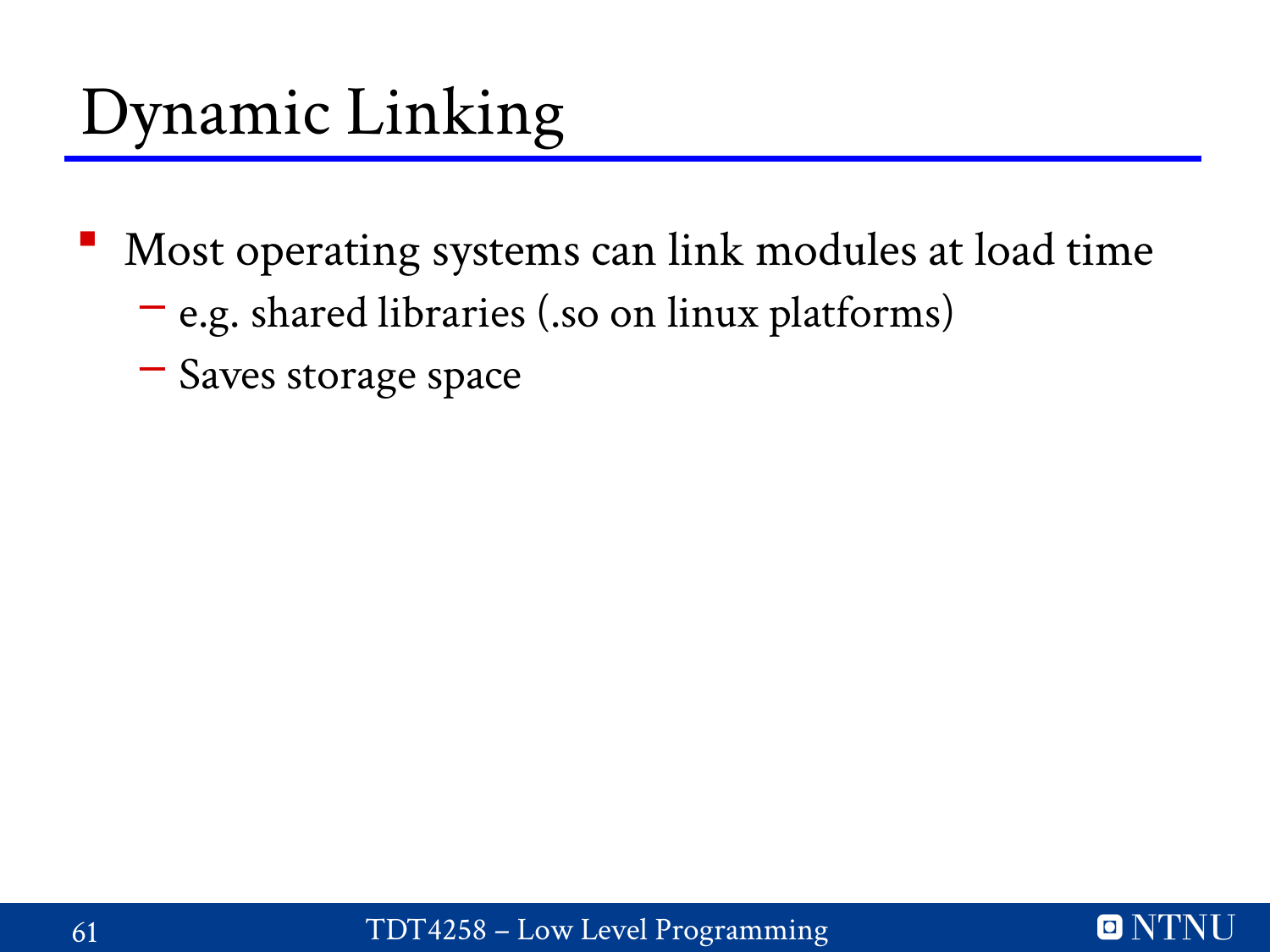

Dynamic Linking
Most operating systems can link modules at load time
e.g. shared libraries (.so on linux platforms)
Saves storage space